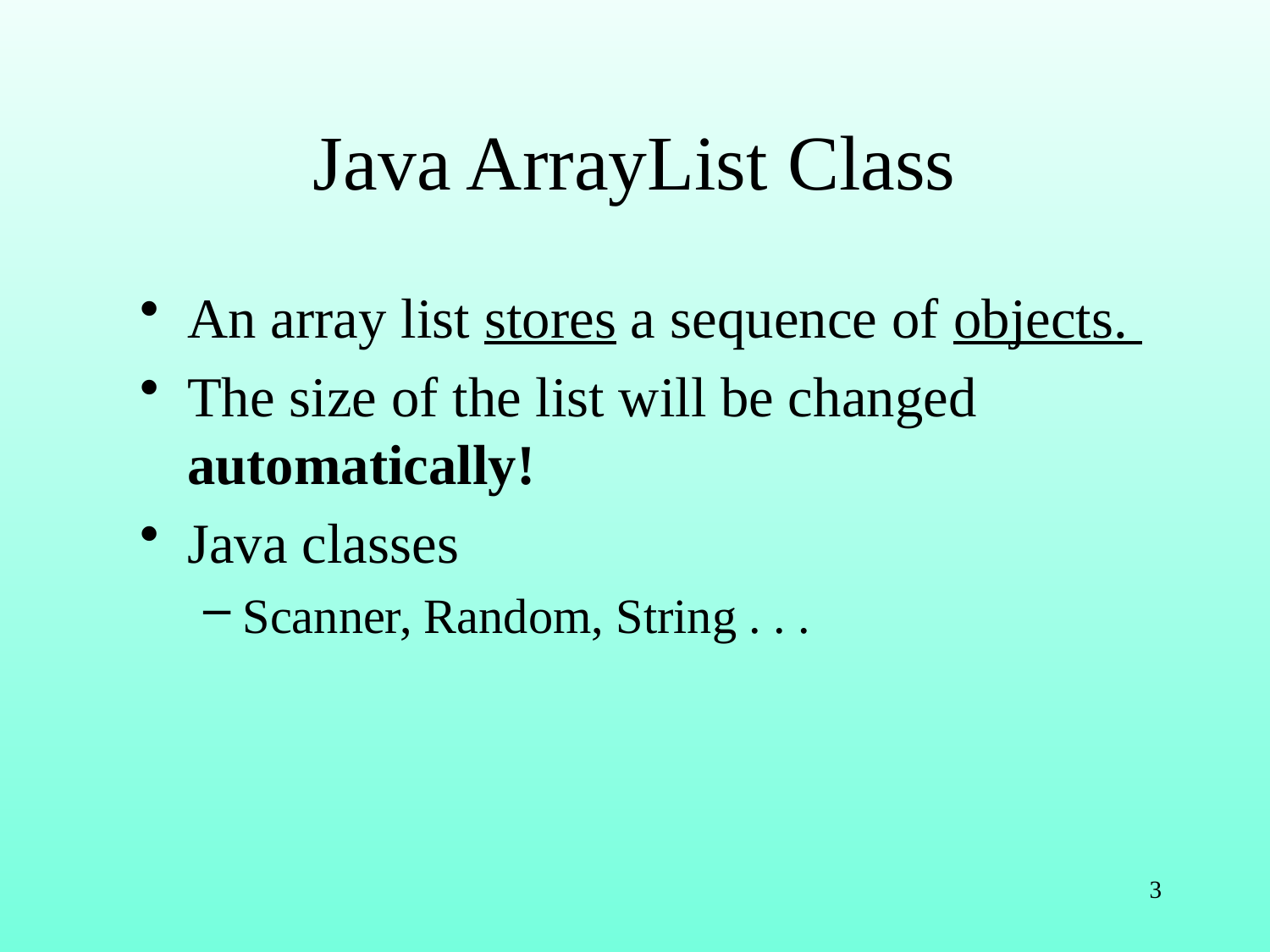

# Java ArrayList Class
An array list stores a sequence of objects.
The size of the list will be changed automatically!
Java classes
Scanner, Random, String . . .
3